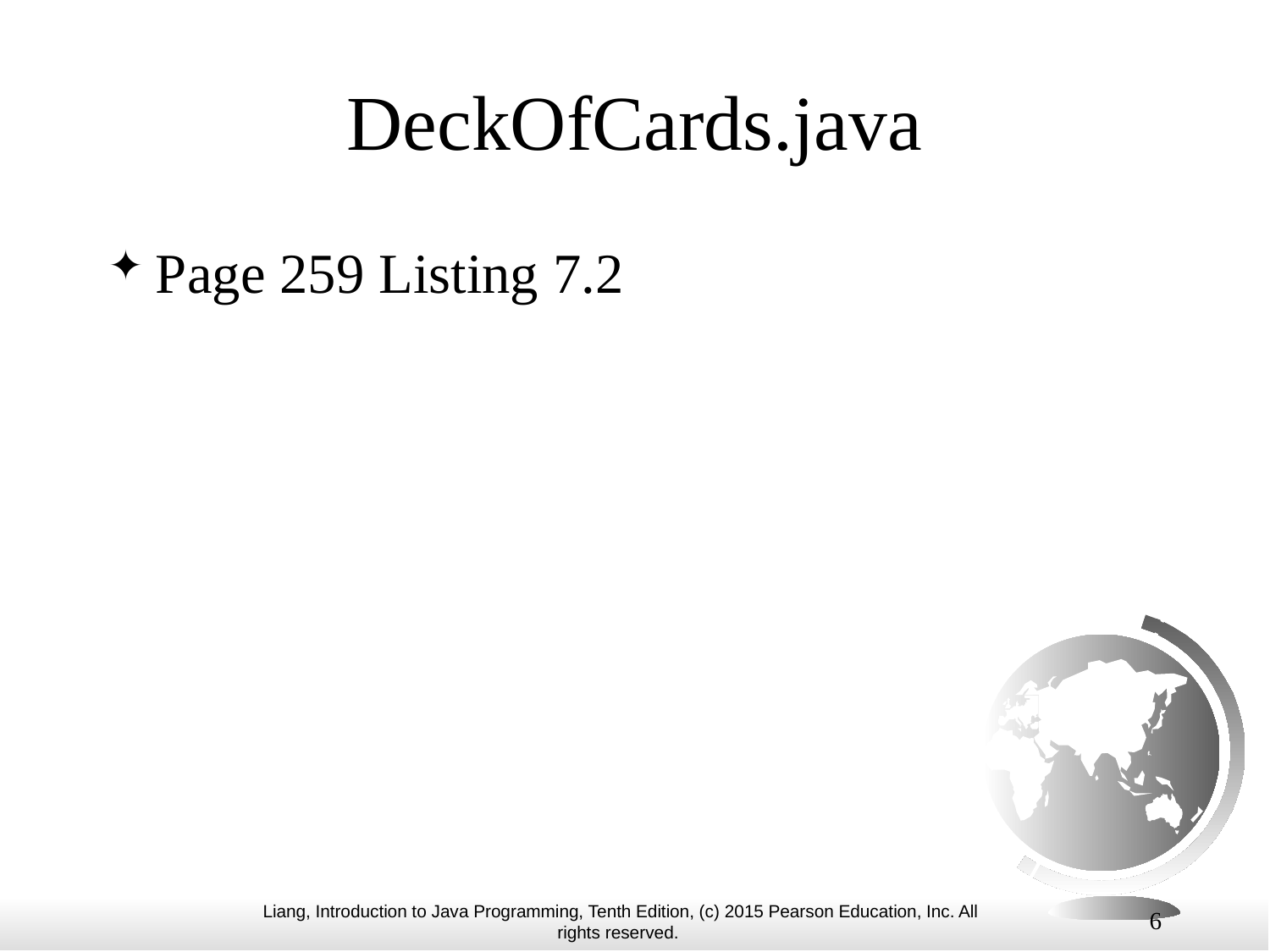

# DeckOfCards.java
Page 259 Listing 7.2
6